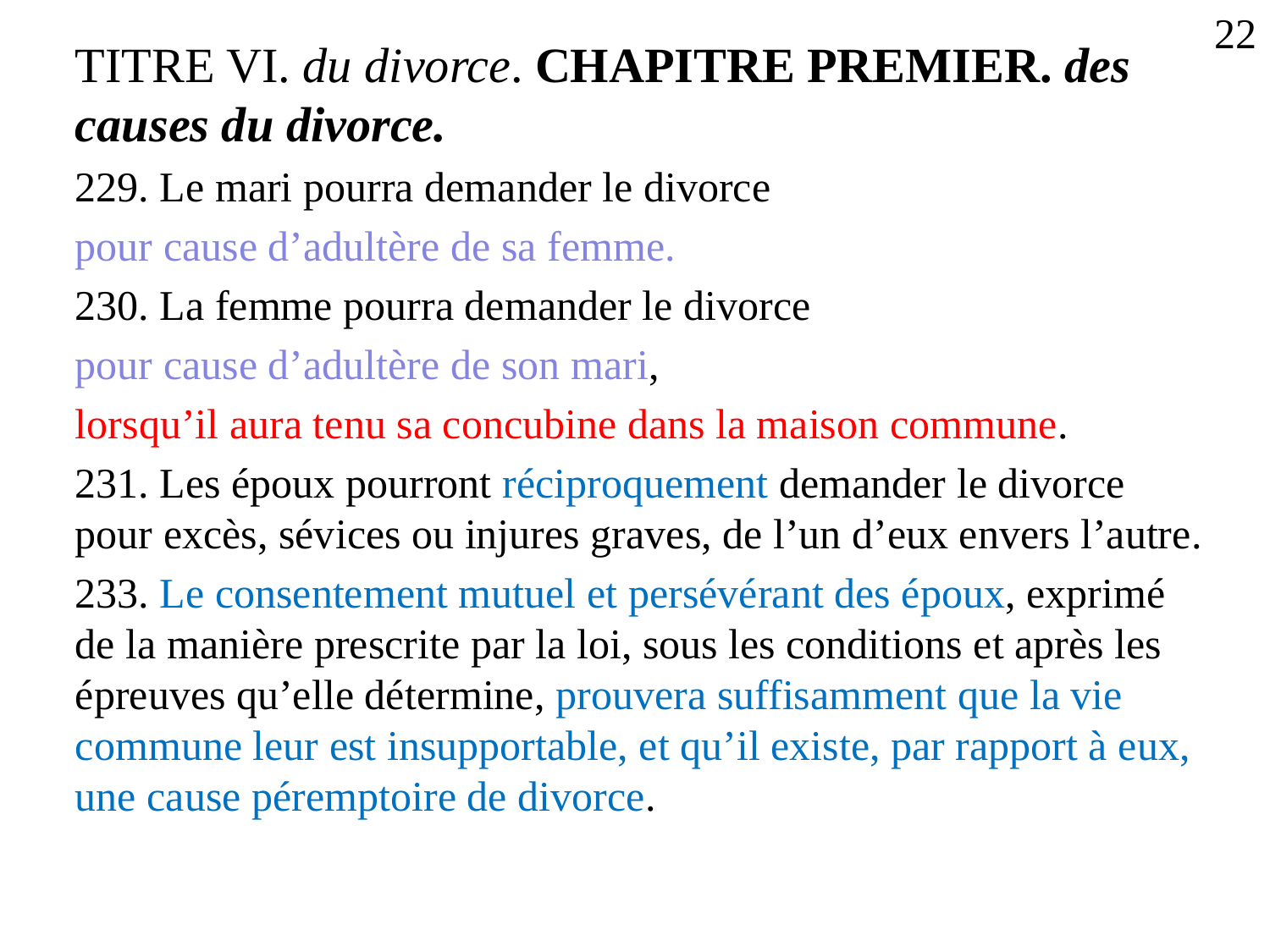

22
Titre VI. du divorce. Chapitre premier. des causes du divorce.
229. Le mari pourra demander le divorce
pour cause d’adultère de sa femme.
230. La femme pourra demander le divorce
pour cause d’adultère de son mari,
lorsqu’il aura tenu sa concubine dans la maison commune.
231. Les époux pourront réciproquement demander le divorce pour excès, sévices ou injures graves, de l’un d’eux envers l’autre.
233. Le consentement mutuel et persévérant des époux, exprimé de la manière prescrite par la loi, sous les conditions et après les épreuves qu’elle détermine, prouvera suffisamment que la vie commune leur est insupportable, et qu’il existe, par rapport à eux, une cause péremptoire de divorce.